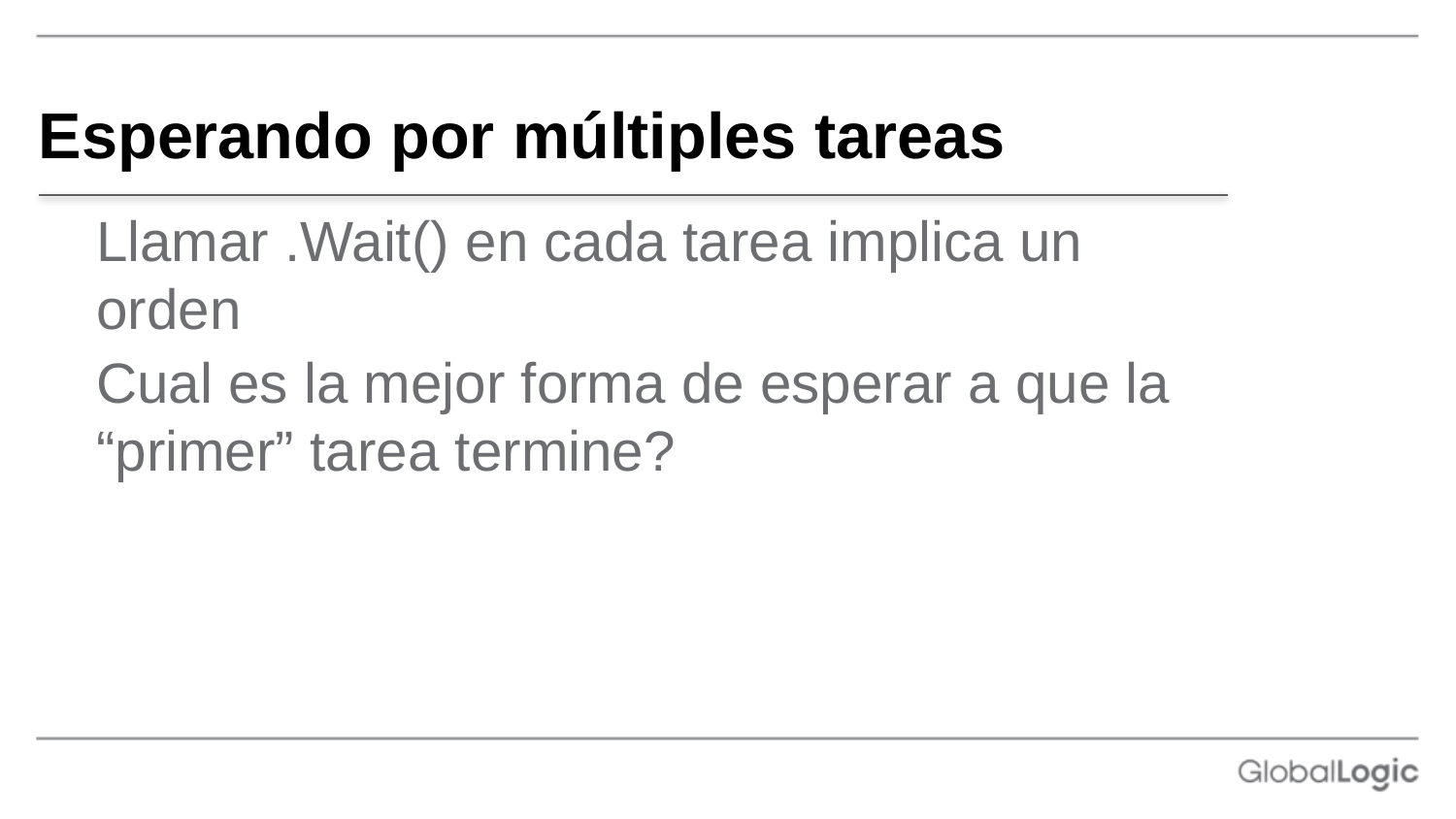

# Esperando por múltiples tareas
Llamar .Wait() en cada tarea implica un orden
Cual es la mejor forma de esperar a que la “primer” tarea termine?